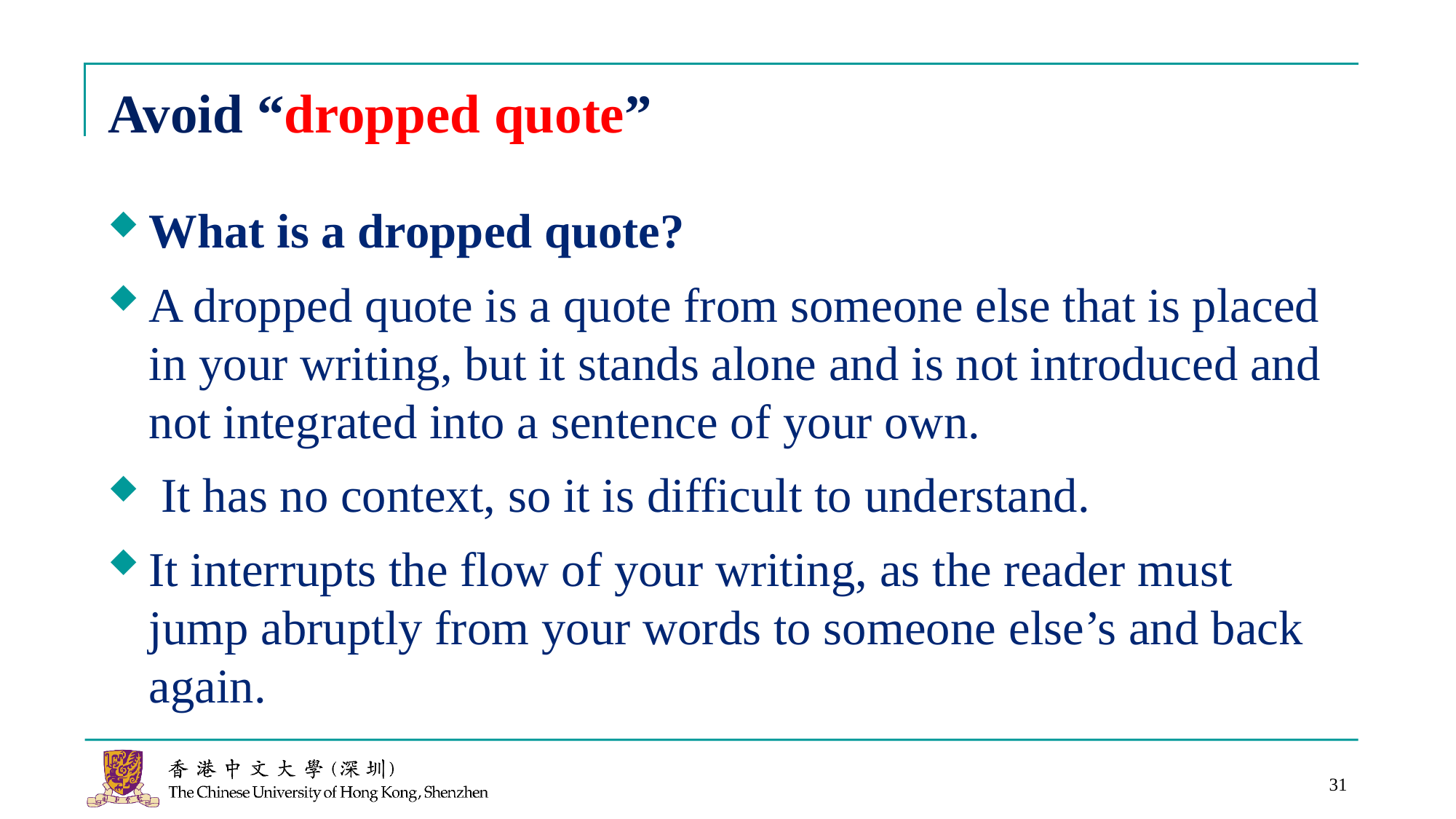

# Avoid “dropped quote”
What is a dropped quote?
A dropped quote is a quote from someone else that is placed in your writing, but it stands alone and is not introduced and not integrated into a sentence of your own.
 It has no context, so it is difficult to understand.
It interrupts the flow of your writing, as the reader must jump abruptly from your words to someone else’s and back again.

31